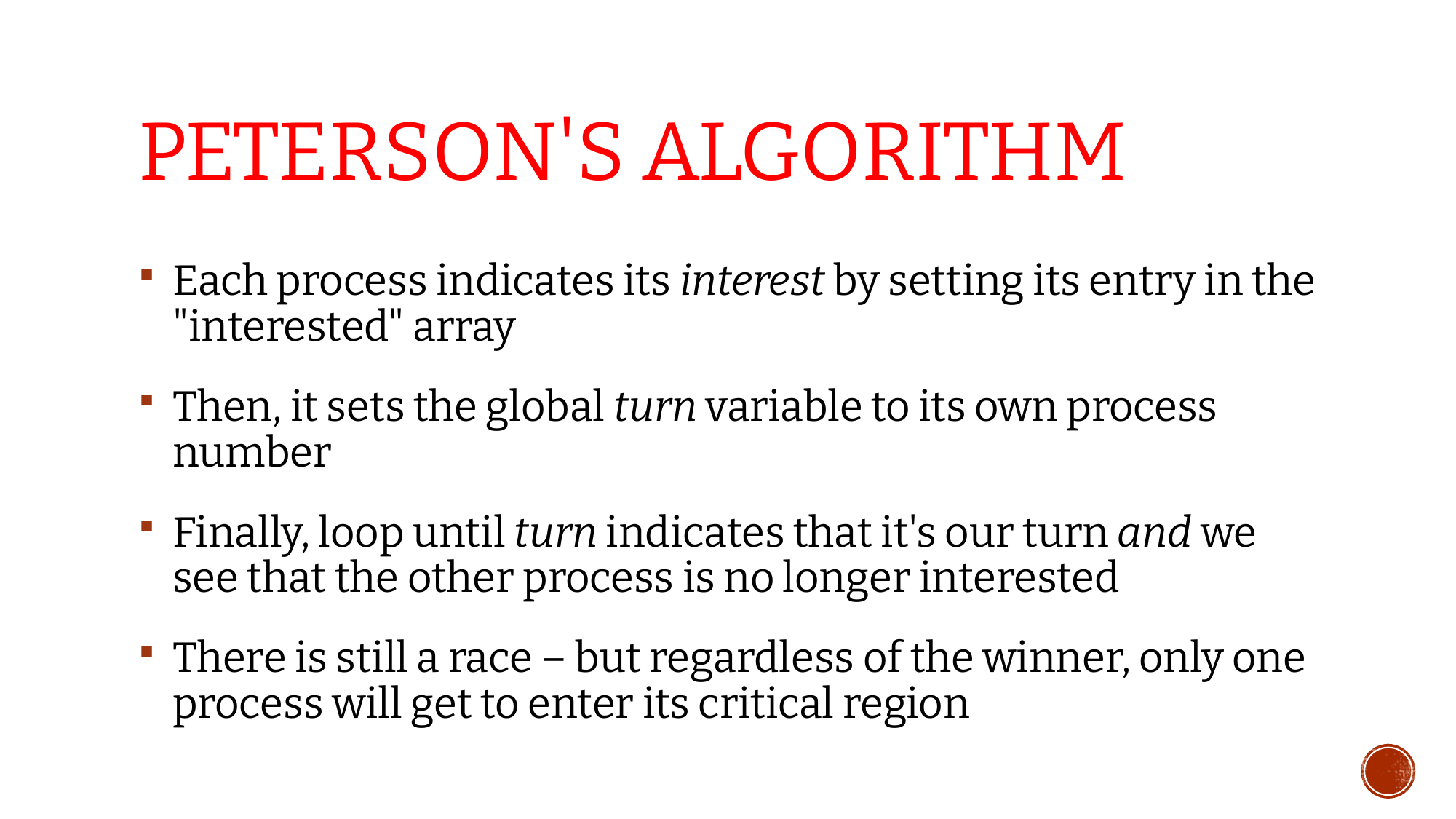

# Peterson's Algorithm
Each process indicates its interest by setting its entry in the "interested" array
Then, it sets the global turn variable to its own process number
Finally, loop until turn indicates that it's our turn and we see that the other process is no longer interested
There is still a race – but regardless of the winner, only one process will get to enter its critical region